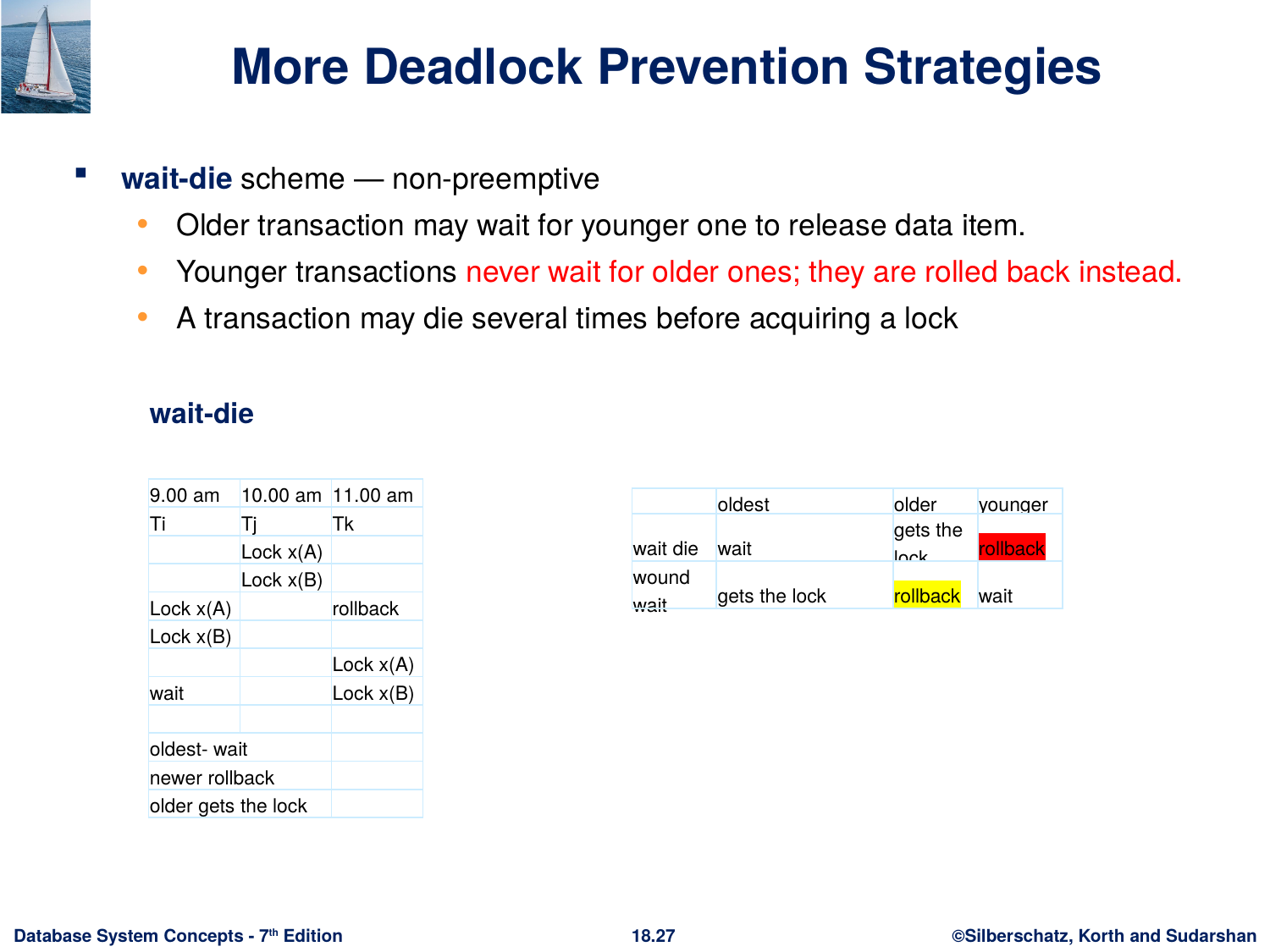

# More Deadlock Prevention Strategies
wait-die scheme — non-preemptive
Older transaction may wait for younger one to release data item.
Younger transactions never wait for older ones; they are rolled back instead.
A transaction may die several times before acquiring a lock
wait-die
| 9.00 am | 10.00 am | 11.00 am |
| --- | --- | --- |
| Ti | Tj | Tk |
|  | Lock x(A) |  |
|  | Lock x(B) |  |
| Lock x(A) |  | rollback |
| Lock x(B) |  |  |
|  |  | Lock x(A) |
| wait |  | Lock x(B) |
|  |  |  |
| oldest- wait |  |  |
| newer rollback |  |  |
| older gets the lock |  |  |
|  | oldest | older | younger |
| --- | --- | --- | --- |
| wait die | wait | gets the lock | rollback |
| wound wait | gets the lock | rollback | wait |